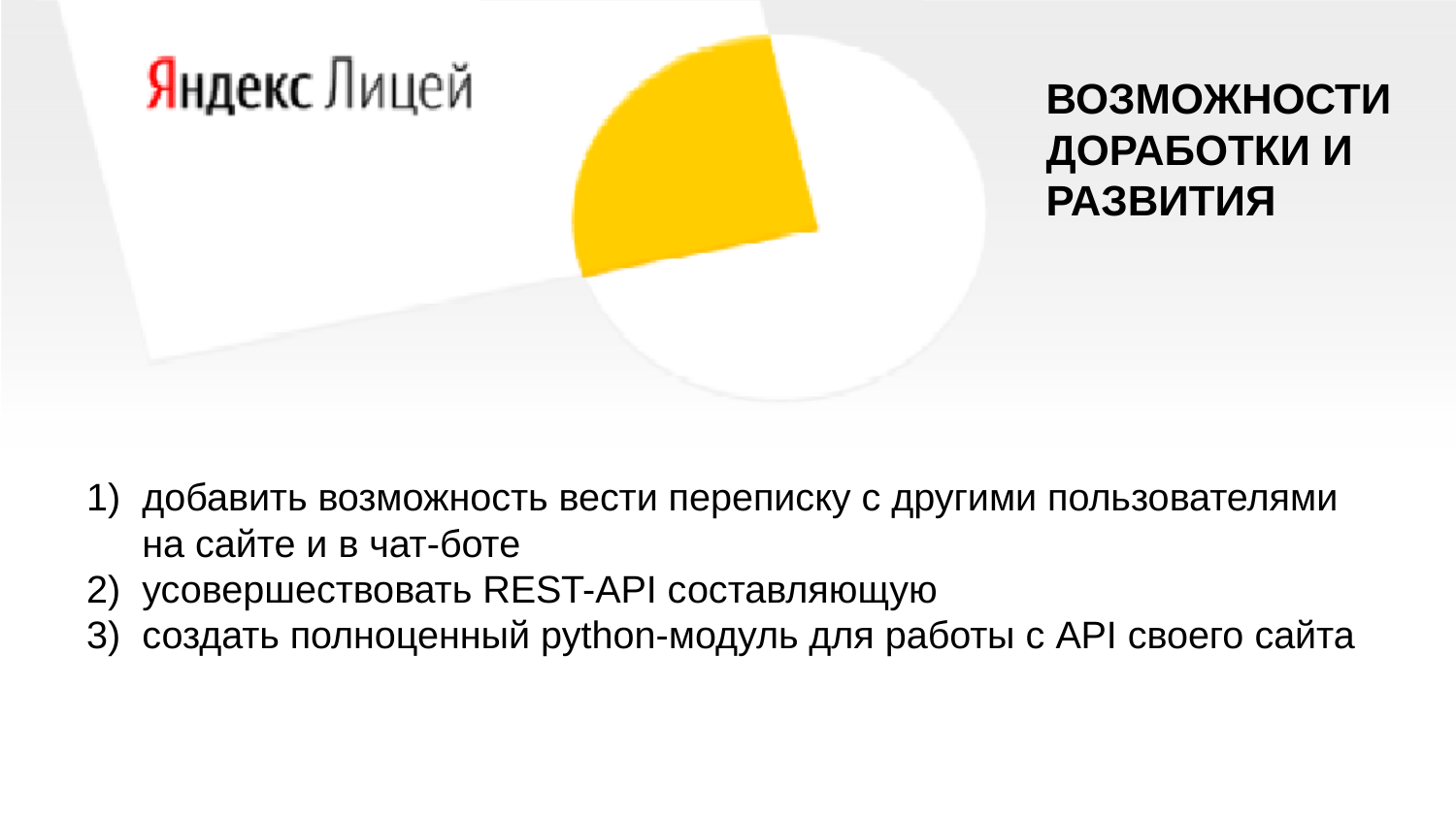

ВОЗМОЖНОСТИ ДОРАБОТКИ И РАЗВИТИЯ
добавить возможность вести переписку с другими пользователями на сайте и в чат-боте
усовершествовать REST-API составляющую
создать полноценный python-модуль для работы с API своего сайта